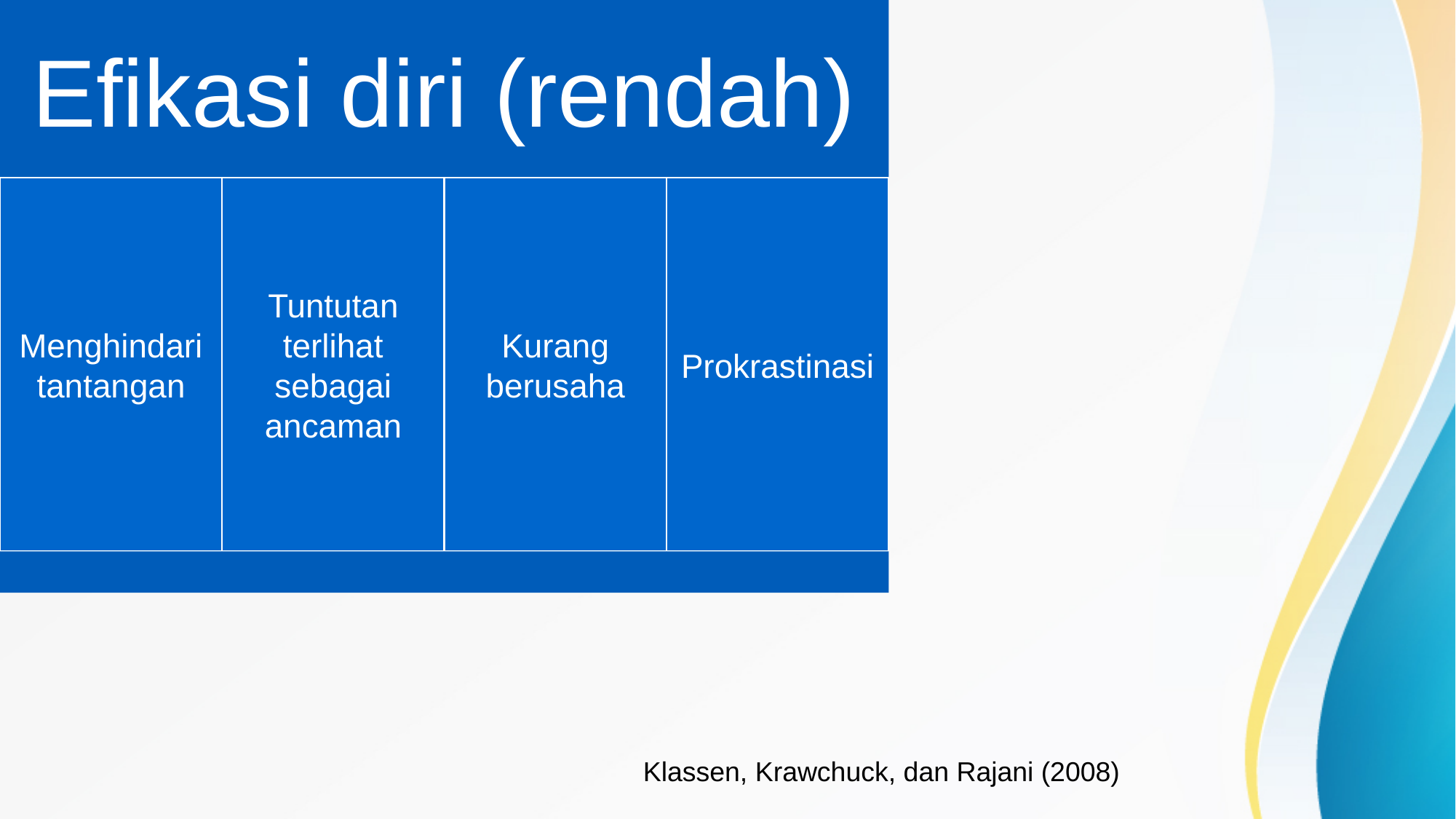

# Latar Belakang
Efikasi diri (rendah)
Menghindari tantangan
Tuntutan terlihat sebagai ancaman
Kurang berusaha
Prokrastinasi

Klassen, Krawchuck, dan Rajani (2008)